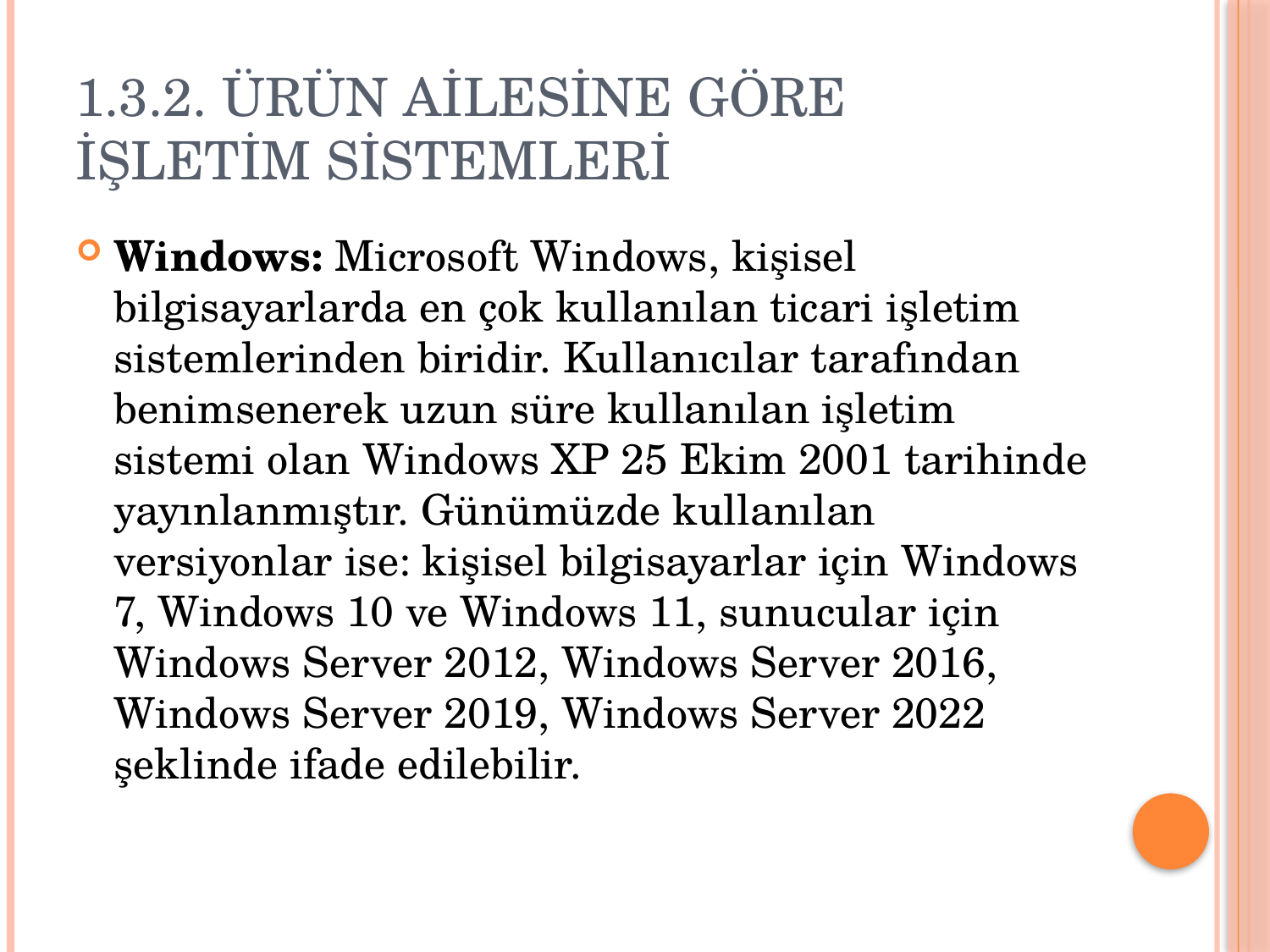

# 1.3.2. Ürün Ailesine Göre İşletim Sistemleri
Windows: Microsoft Windows, kişisel bilgisayarlarda en çok kullanılan ticari işletim sistemlerinden biridir. Kullanıcılar tarafından benimsenerek uzun süre kullanılan işletim sistemi olan Windows XP 25 Ekim 2001 tarihinde yayınlanmıştır. Günümüzde kullanılan versiyonlar ise: kişisel bilgisayarlar için Windows 7, Windows 10 ve Windows 11, sunucular için Windows Server 2012, Windows Server 2016, Windows Server 2019, Windows Server 2022 şeklinde ifade edilebilir.